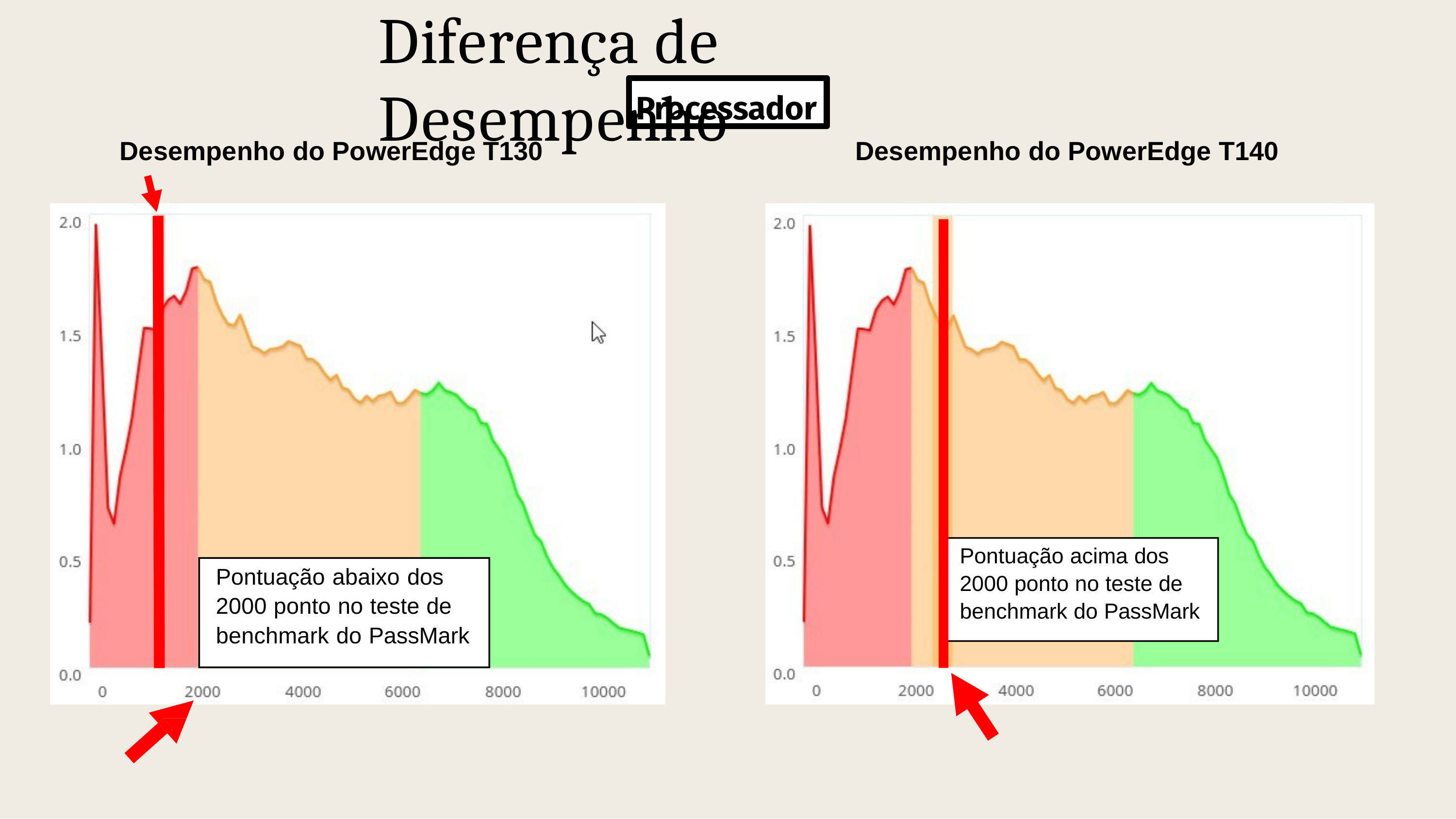

# Diferença de Desempenho
Processador
Desempenho do PowerEdge T140
Desempenho do PowerEdge T130
Pontuação acima dos 2000 ponto no teste de benchmark do PassMark
Pontuação abaixo dos 2000 ponto no teste de benchmark do PassMark